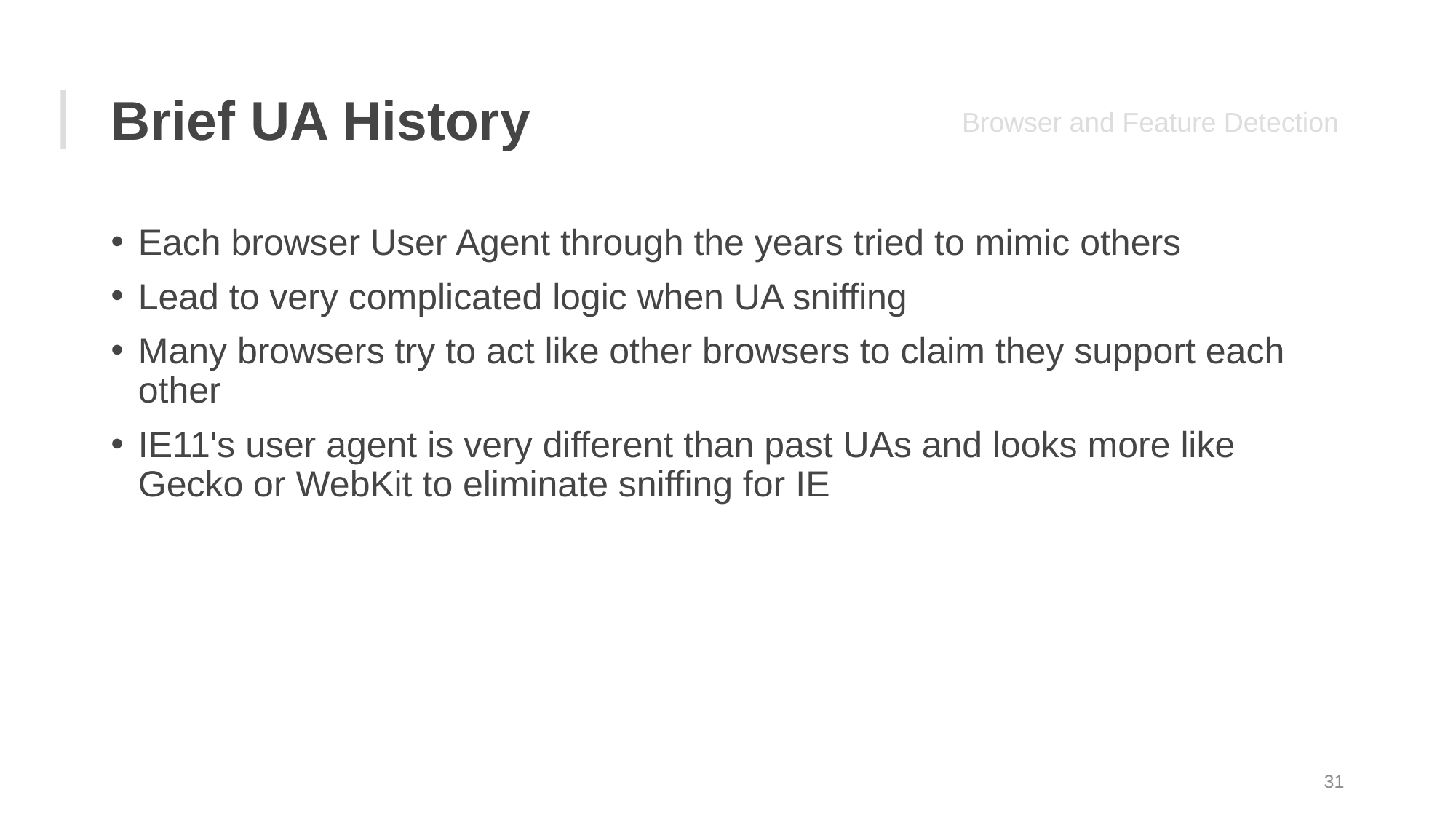

# Brief UA History
Browser and Feature Detection
Each browser User Agent through the years tried to mimic others
Lead to very complicated logic when UA sniffing
Many browsers try to act like other browsers to claim they support each other
IE11's user agent is very different than past UAs and looks more like Gecko or WebKit to eliminate sniffing for IE

31